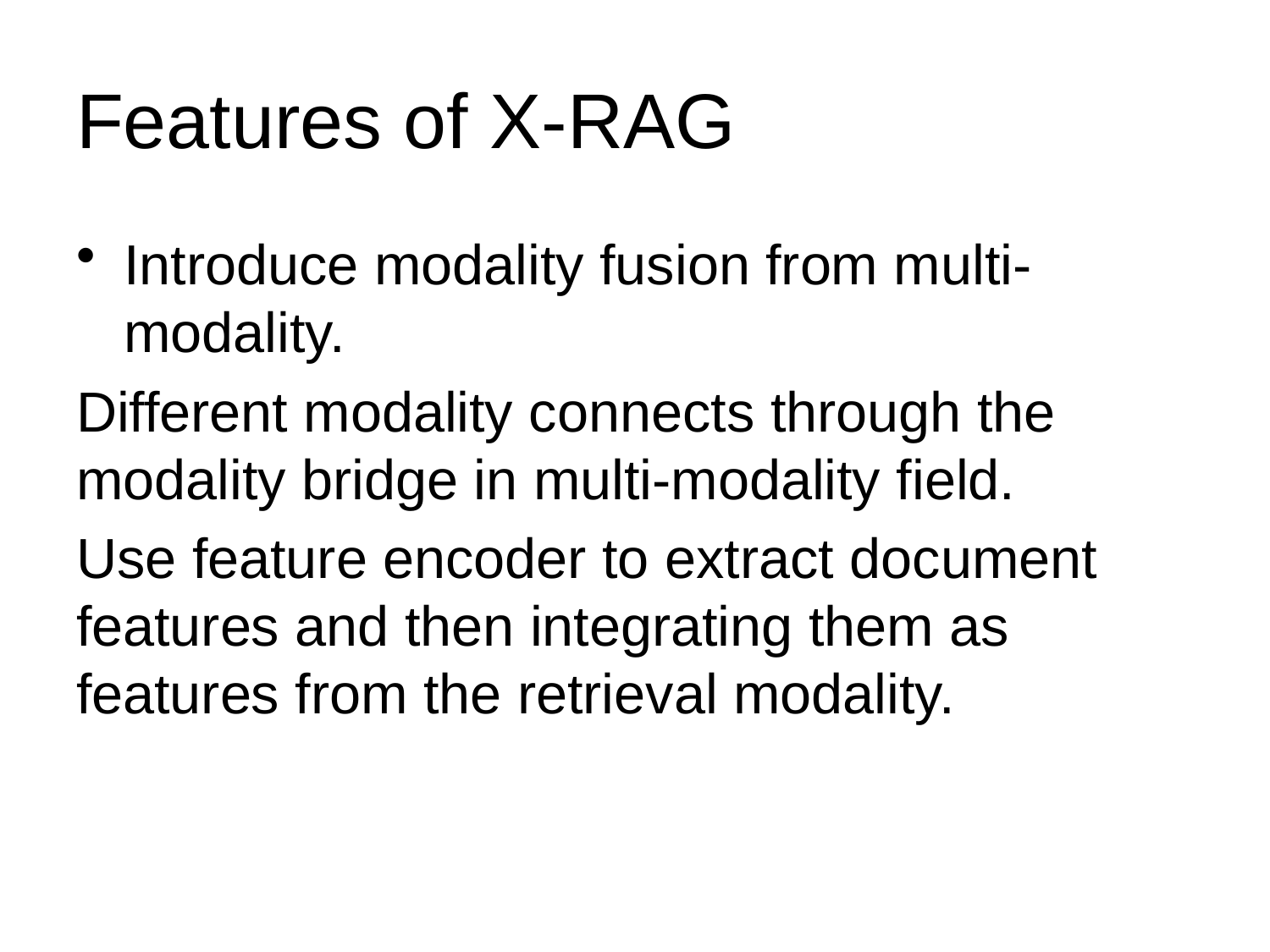

# Features of X-RAG
Introduce modality fusion from multi-modality.
Different modality connects through the modality bridge in multi-modality field.
Use feature encoder to extract document features and then integrating them as features from the retrieval modality.